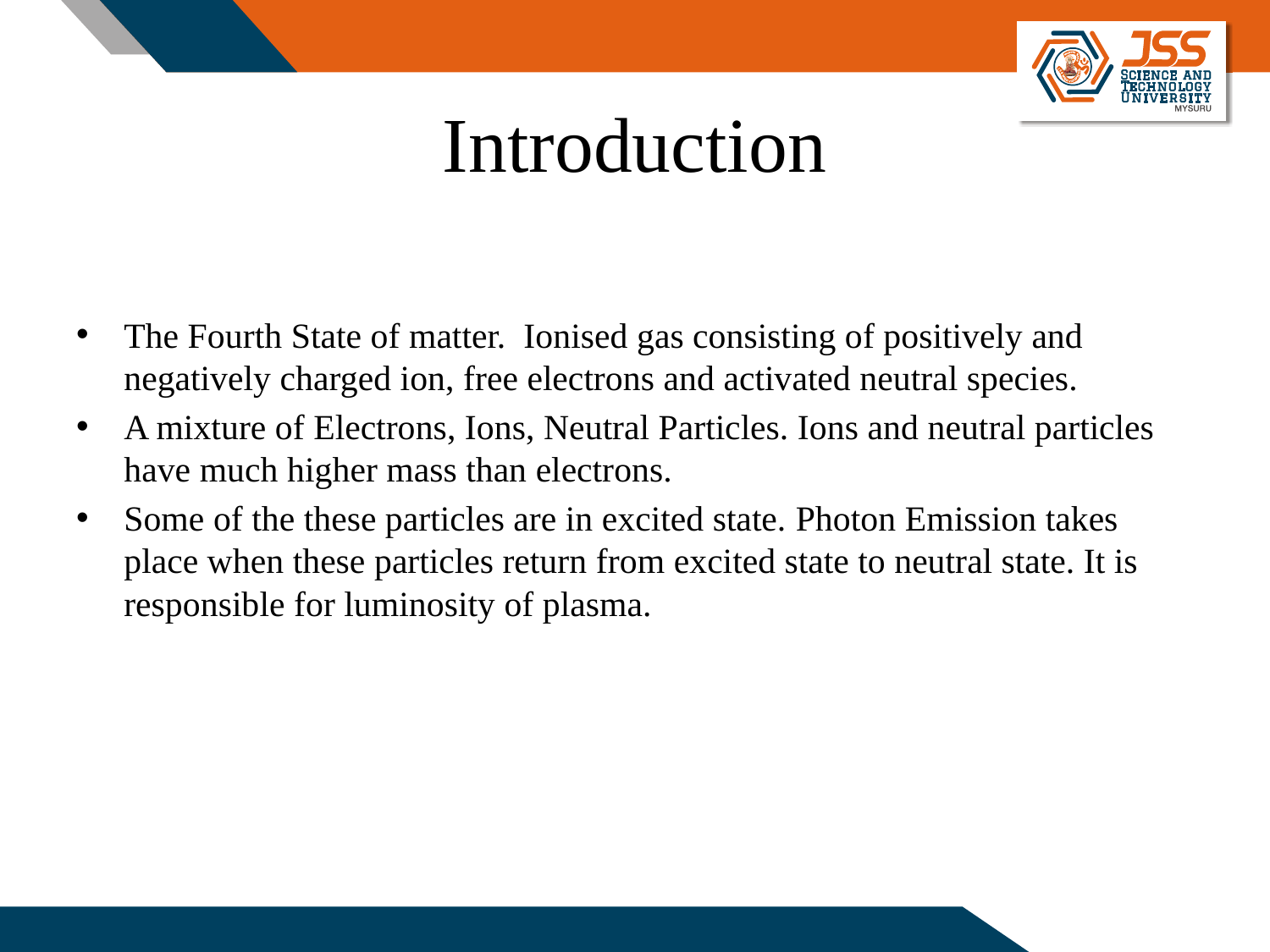

# Introduction
The Fourth State of matter.  Ionised gas consisting of positively and negatively charged ion, free electrons and activated neutral species.
A mixture of Electrons, Ions, Neutral Particles. Ions and neutral particles have much higher mass than electrons.
Some of the these particles are in excited state. Photon Emission takes place when these particles return from excited state to neutral state. It is responsible for luminosity of plasma.

2